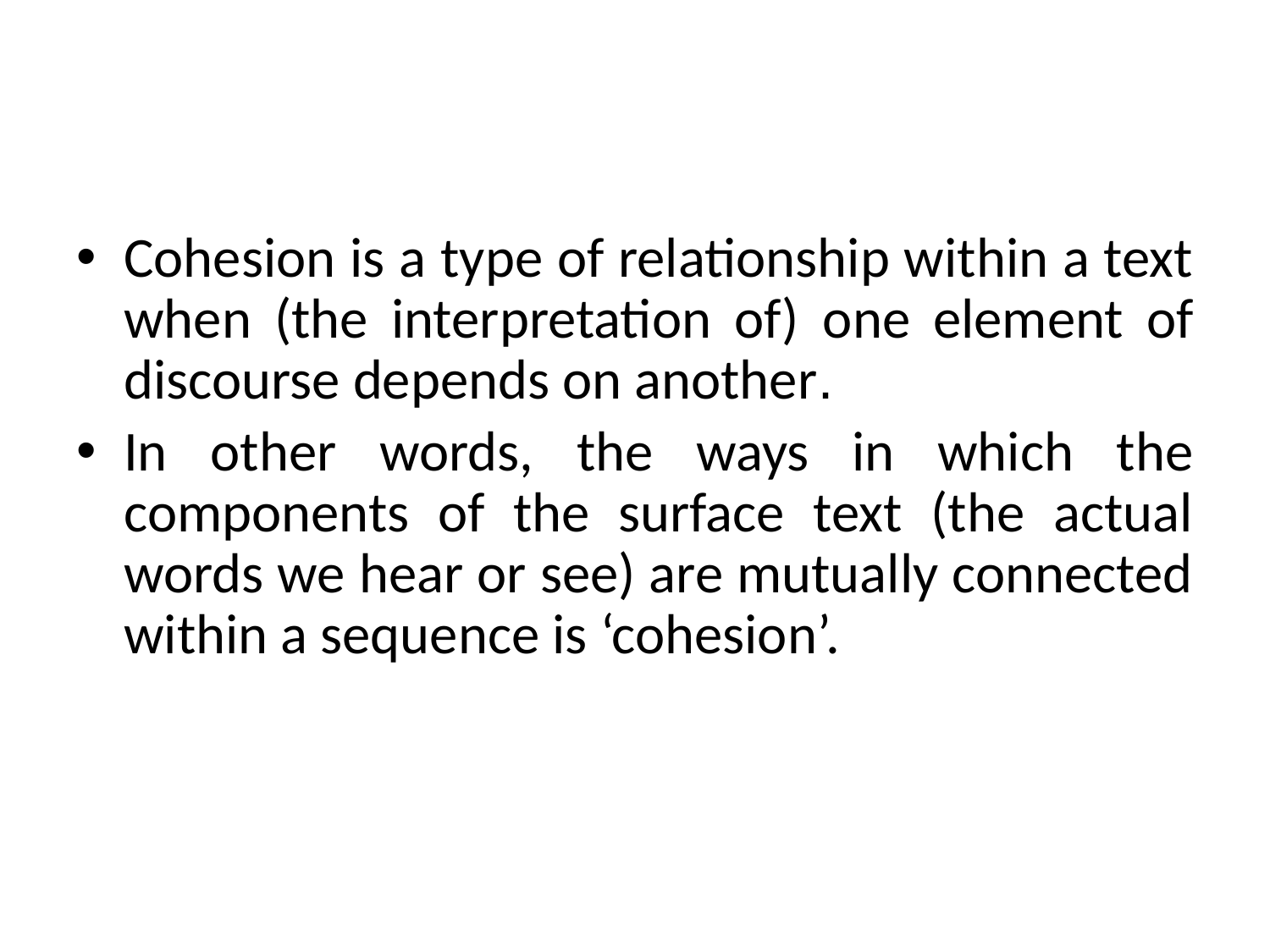

#
Cohesion is a type of relationship within a text when (the interpretation of) one element of discourse depends on another.
In other words, the ways in which the components of the surface text (the actual words we hear or see) are mutually connected within a sequence is ‘cohesion’.